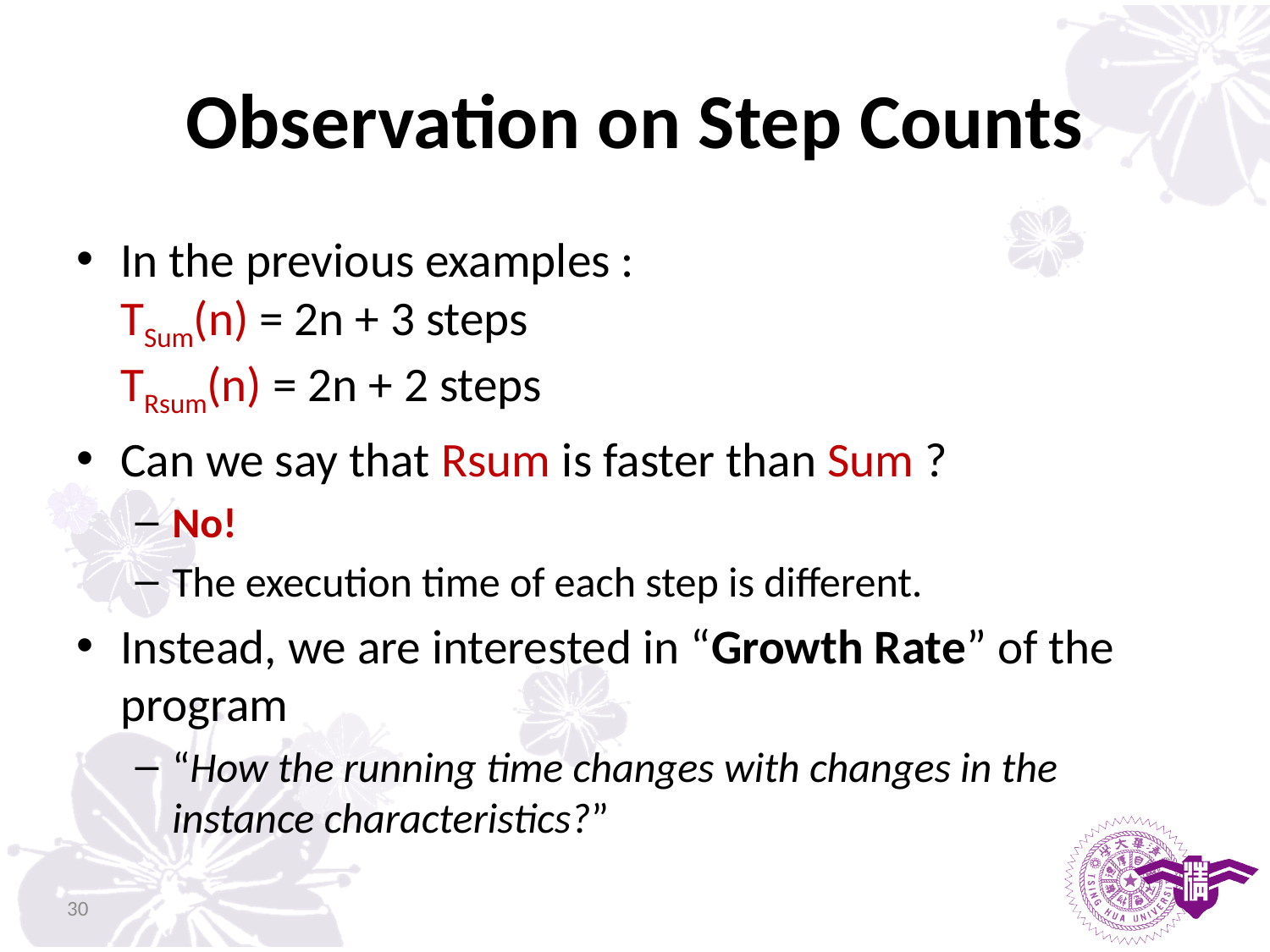

# Observation on Step Counts
In the previous examples :
TSum(n) = 2n + 3 steps
TRsum(n) = 2n + 2 steps
Can we say that Rsum is faster than Sum ?
No!
The execution time of each step is different.
Instead, we are interested in “Growth Rate” of the program
“How the running time changes with changes in the instance characteristics?”

30